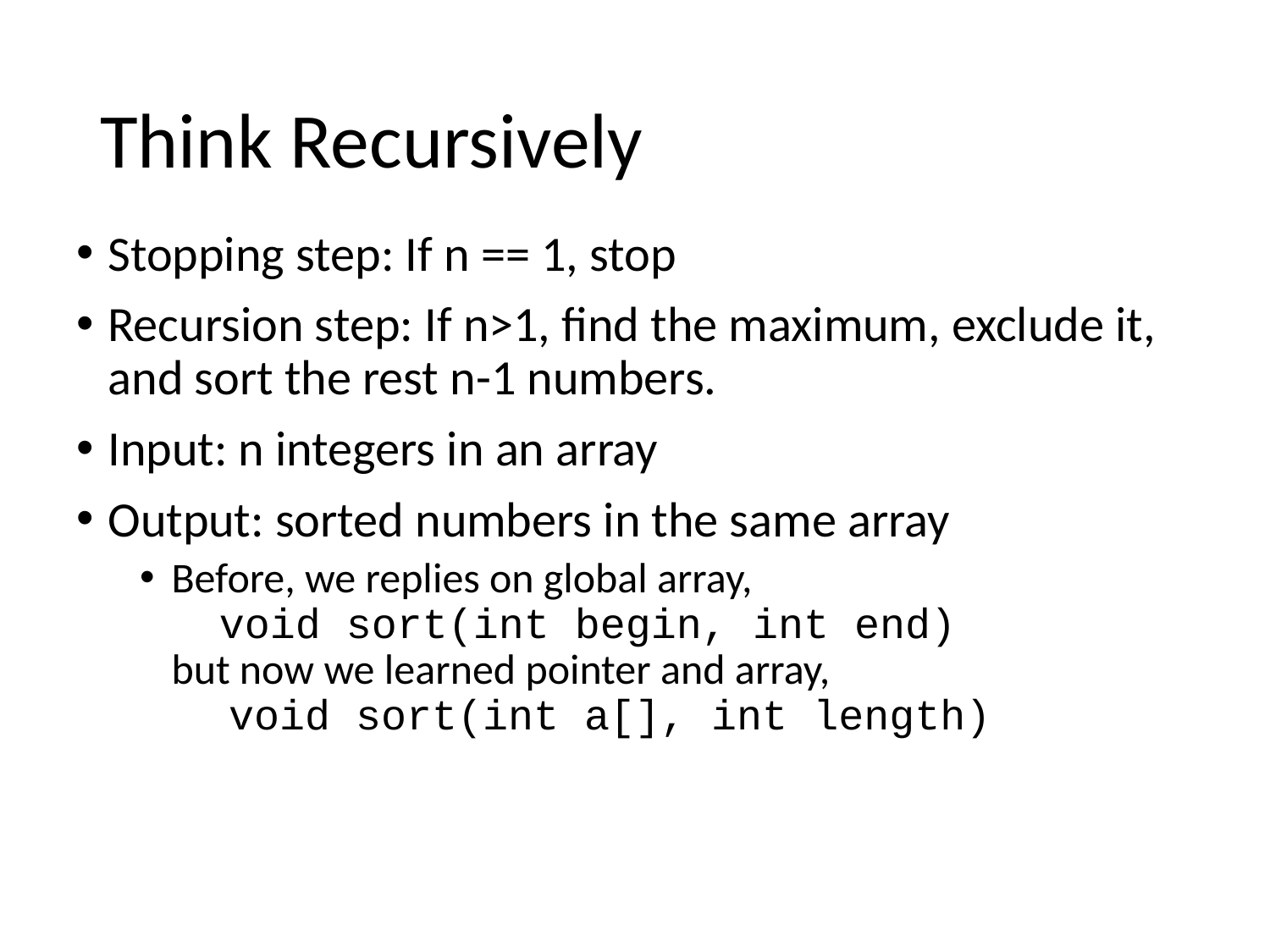

# Think Recursively
Stopping step: If n == 1, stop
Recursion step: If n>1, find the maximum, exclude it, and sort the rest n-1 numbers.
Input: n integers in an array
Output: sorted numbers in the same array
Before, we replies on global array,
     void sort(int begin, int end)
but now we learned pointer and array,
      void sort(int a[], int length)